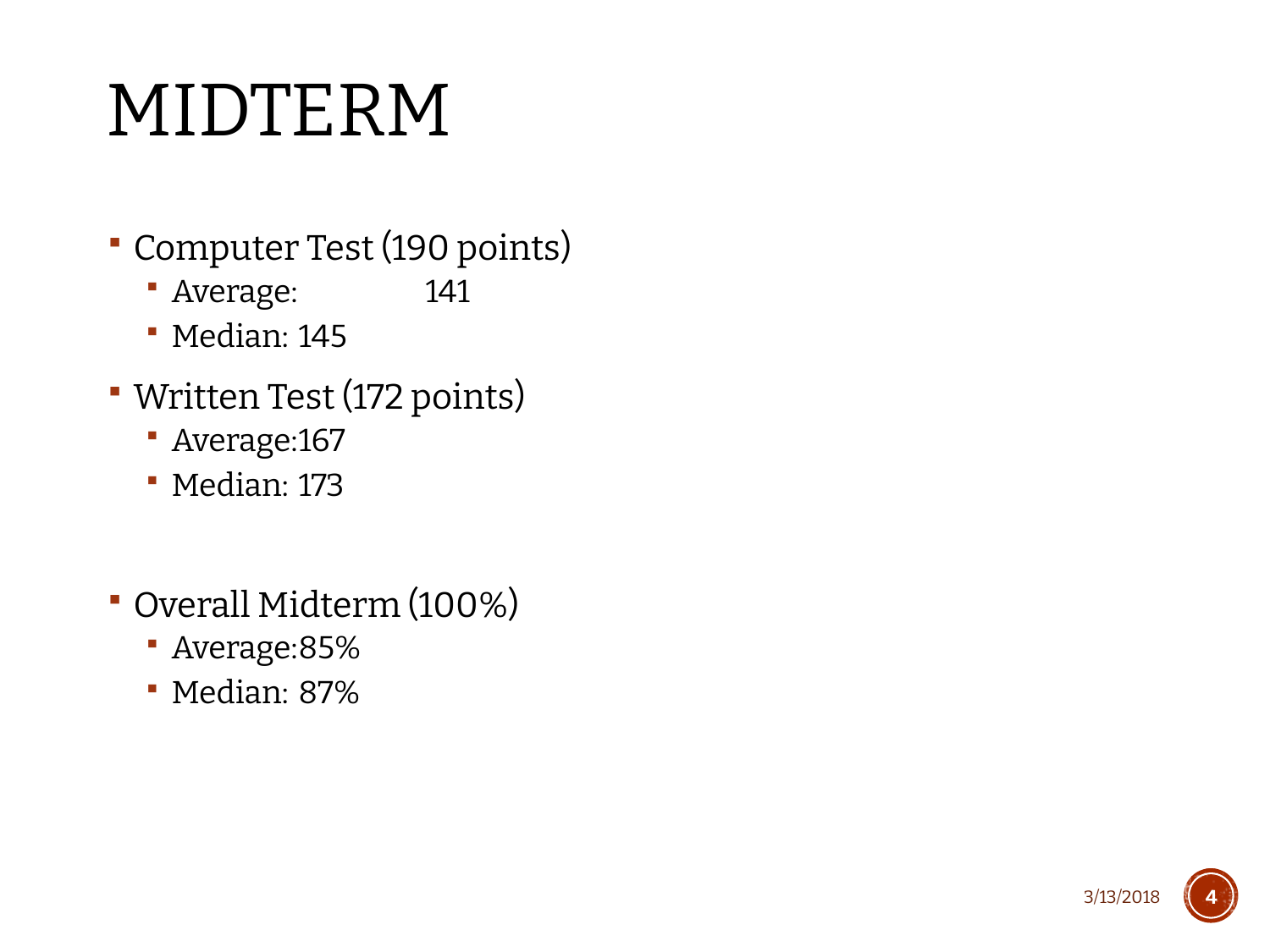

# Midterm
Computer Test (190 points)
Average: 	141
Median: 	145
Written Test (172 points)
Average:	167
Median:	173

Overall Midterm (100%)
Average:	85%
Median:	87%
3/13/2018
4